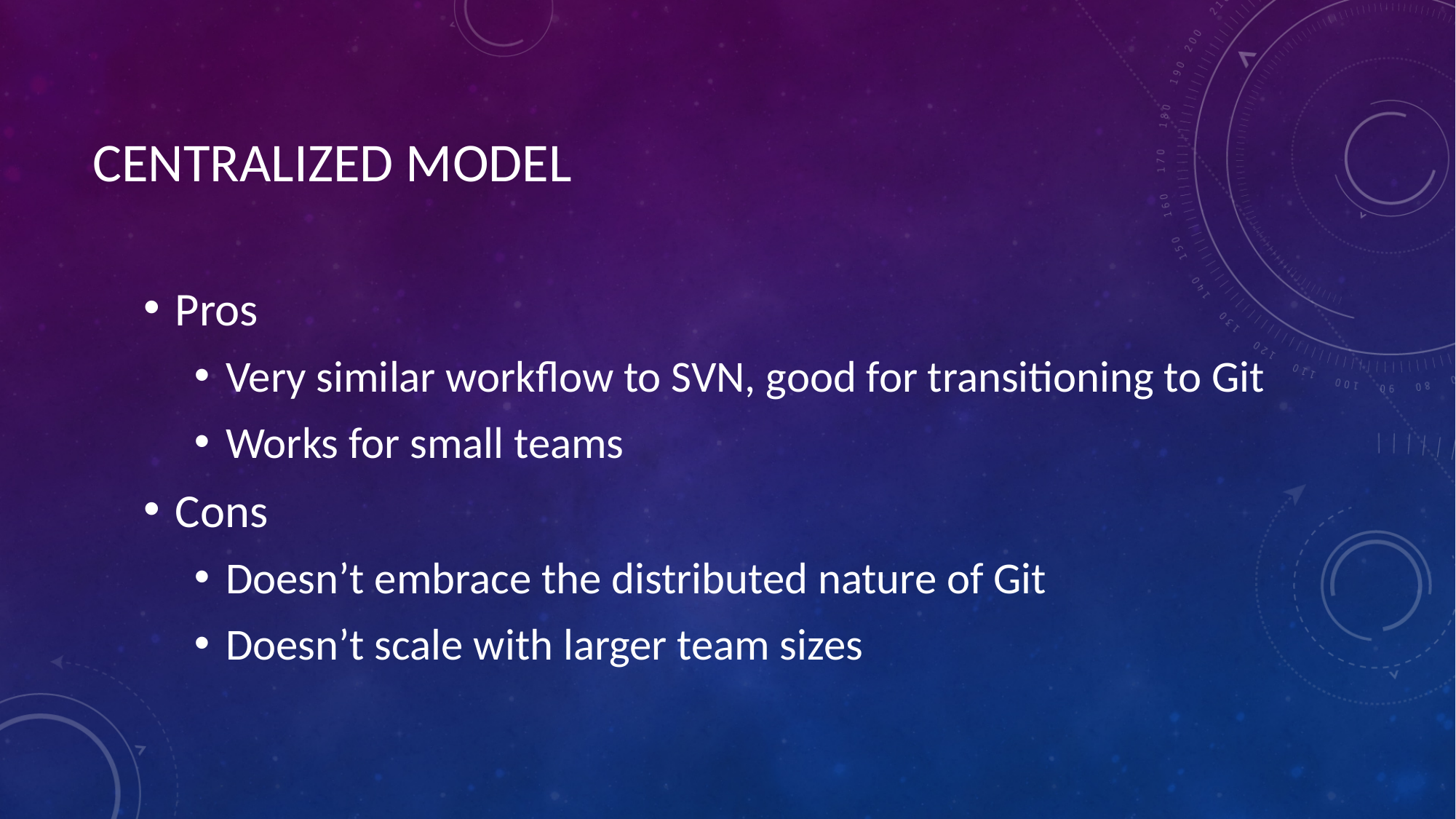

# Centralized Model
Pros
Very similar workflow to SVN, good for transitioning to Git
Works for small teams
Cons
Doesn’t embrace the distributed nature of Git
Doesn’t scale with larger team sizes